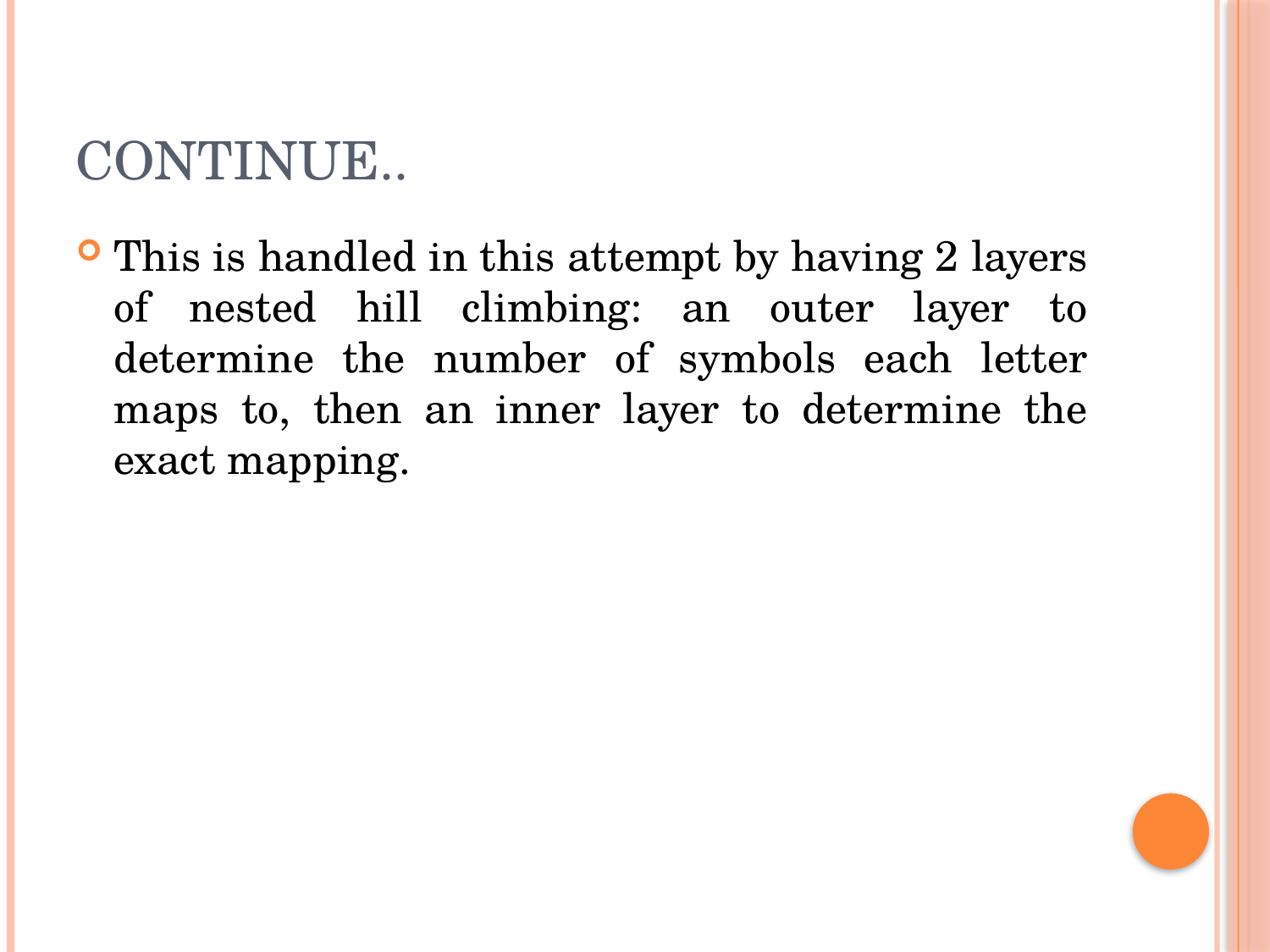

# Continue..
This is handled in this attempt by having 2 layers of nested hill climbing: an outer layer to determine the number of symbols each letter maps to, then an inner layer to determine the exact mapping.